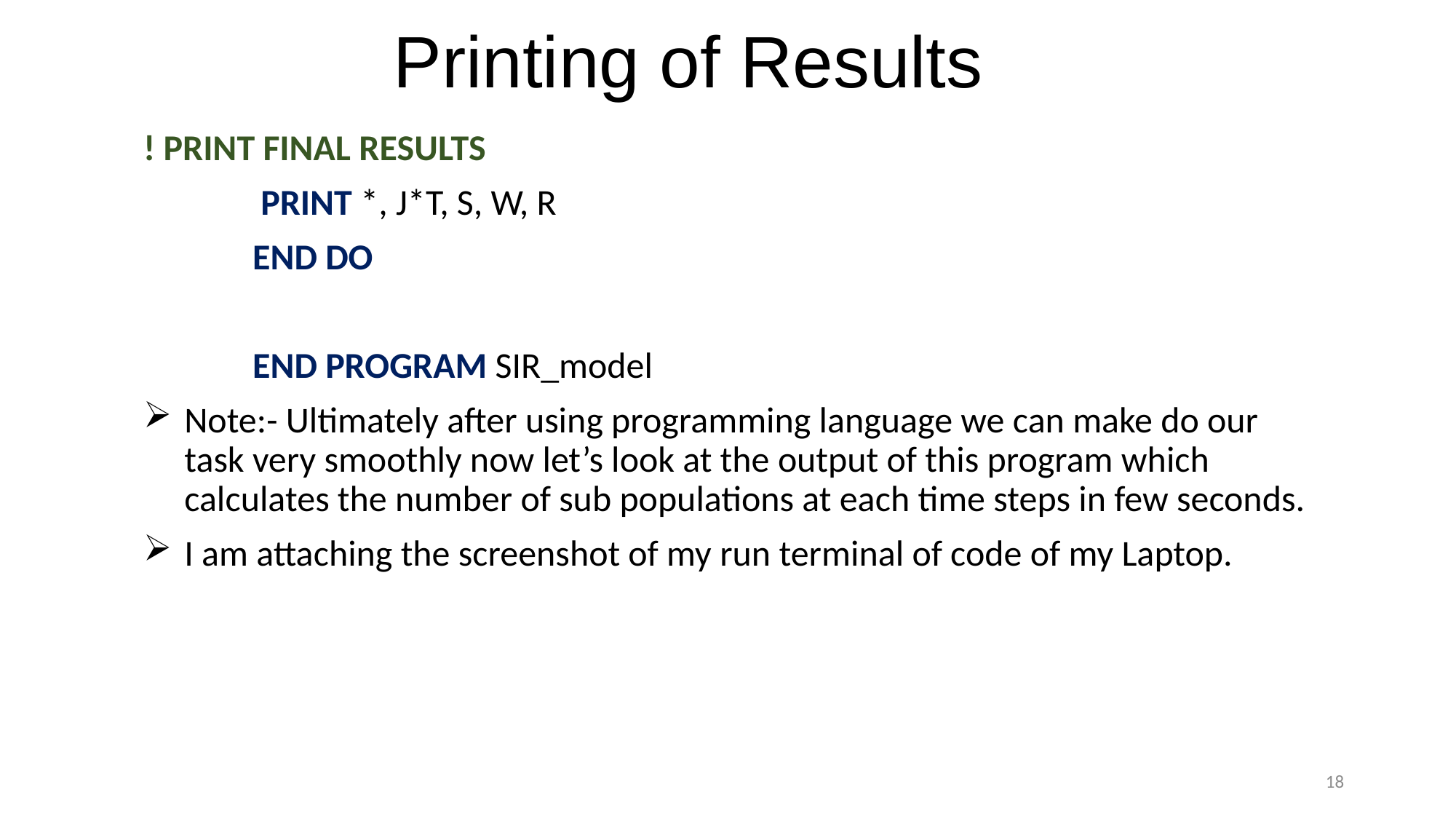

# Printing of Results
! PRINT FINAL RESULTS
	 PRINT *, J*T, S, W, R
	END DO

	END PROGRAM SIR_model
Note:- Ultimately after using programming language we can make do our task very smoothly now let’s look at the output of this program which calculates the number of sub populations at each time steps in few seconds.
I am attaching the screenshot of my run terminal of code of my Laptop.
18